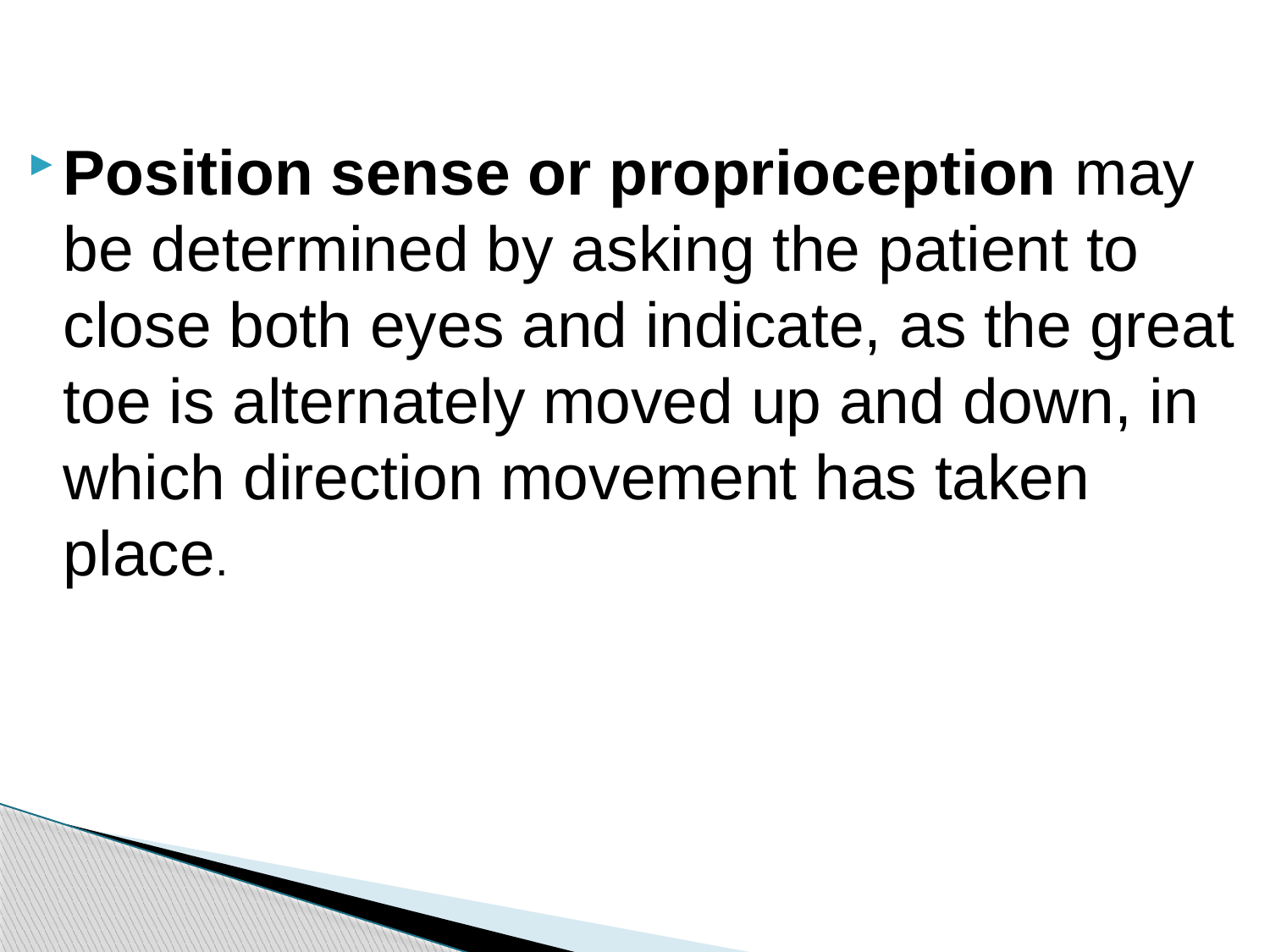

Position sense or proprioception may be determined by asking the patient to close both eyes and indicate, as the great toe is alternately moved up and down, in which direction movement has taken place.